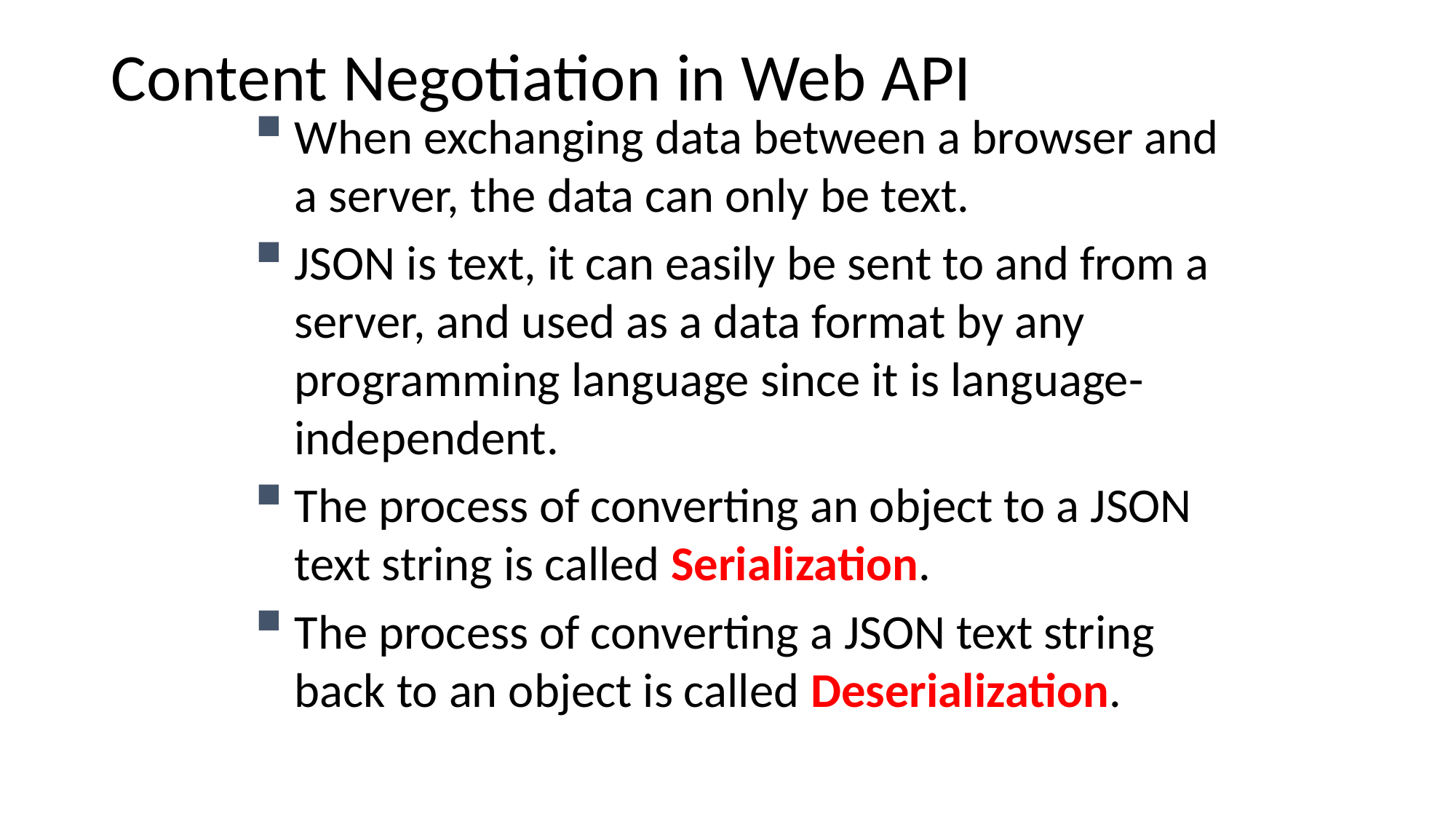

# Content Negotiation in Web API
When exchanging data between a browser and a server, the data can only be text.
JSON is text, it can easily be sent to and from a server, and used as a data format by any programming language since it is language-independent.
The process of converting an object to a JSON text string is called Serialization.
The process of converting a JSON text string back to an object is called Deserialization.